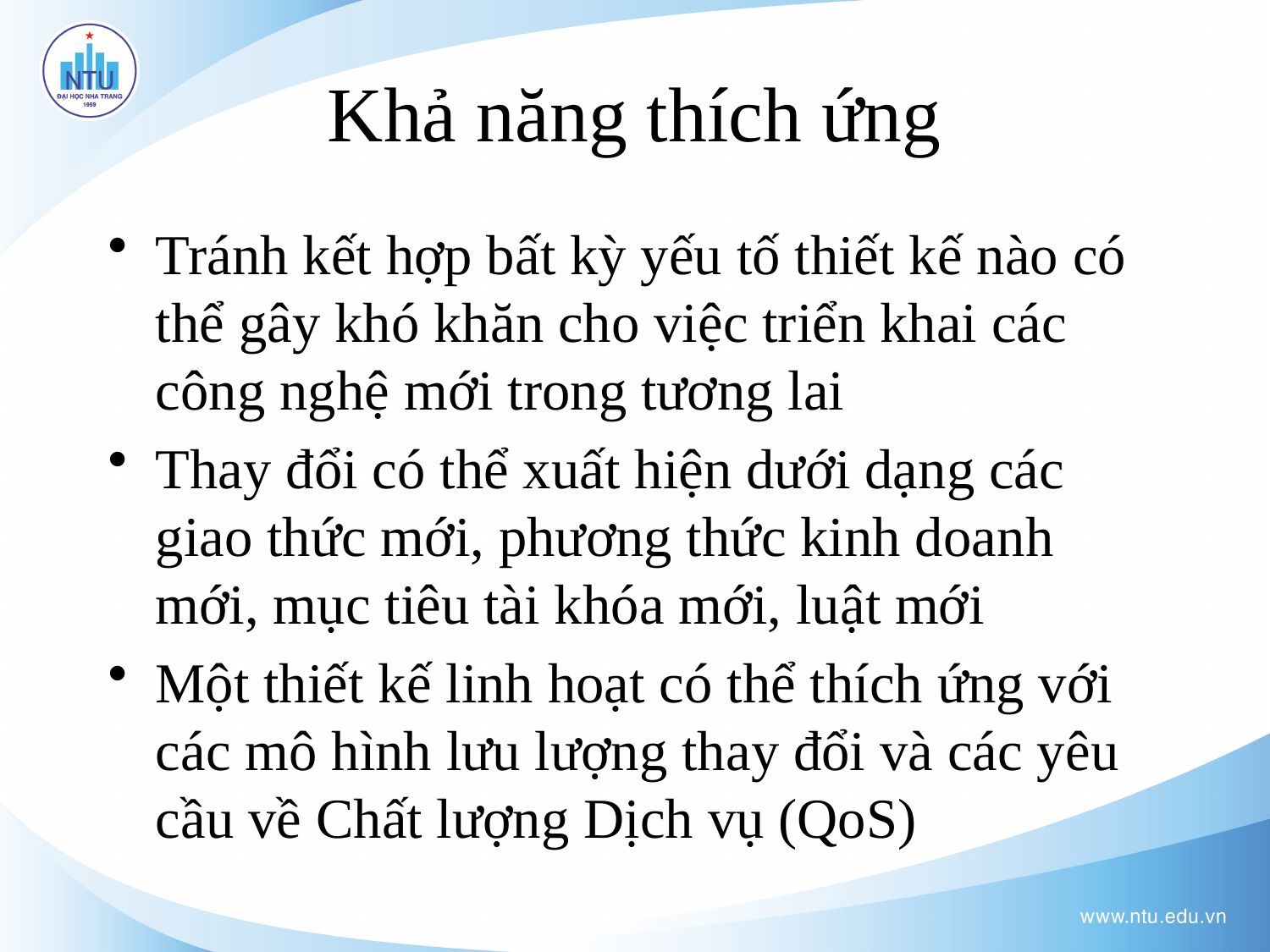

# Khả năng thích ứng
Tránh kết hợp bất kỳ yếu tố thiết kế nào có thể gây khó khăn cho việc triển khai các công nghệ mới trong tương lai
Thay đổi có thể xuất hiện dưới dạng các giao thức mới, phương thức kinh doanh mới, mục tiêu tài khóa mới, luật mới
Một thiết kế linh hoạt có thể thích ứng với các mô hình lưu lượng thay đổi và các yêu cầu về Chất lượng Dịch vụ (QoS)